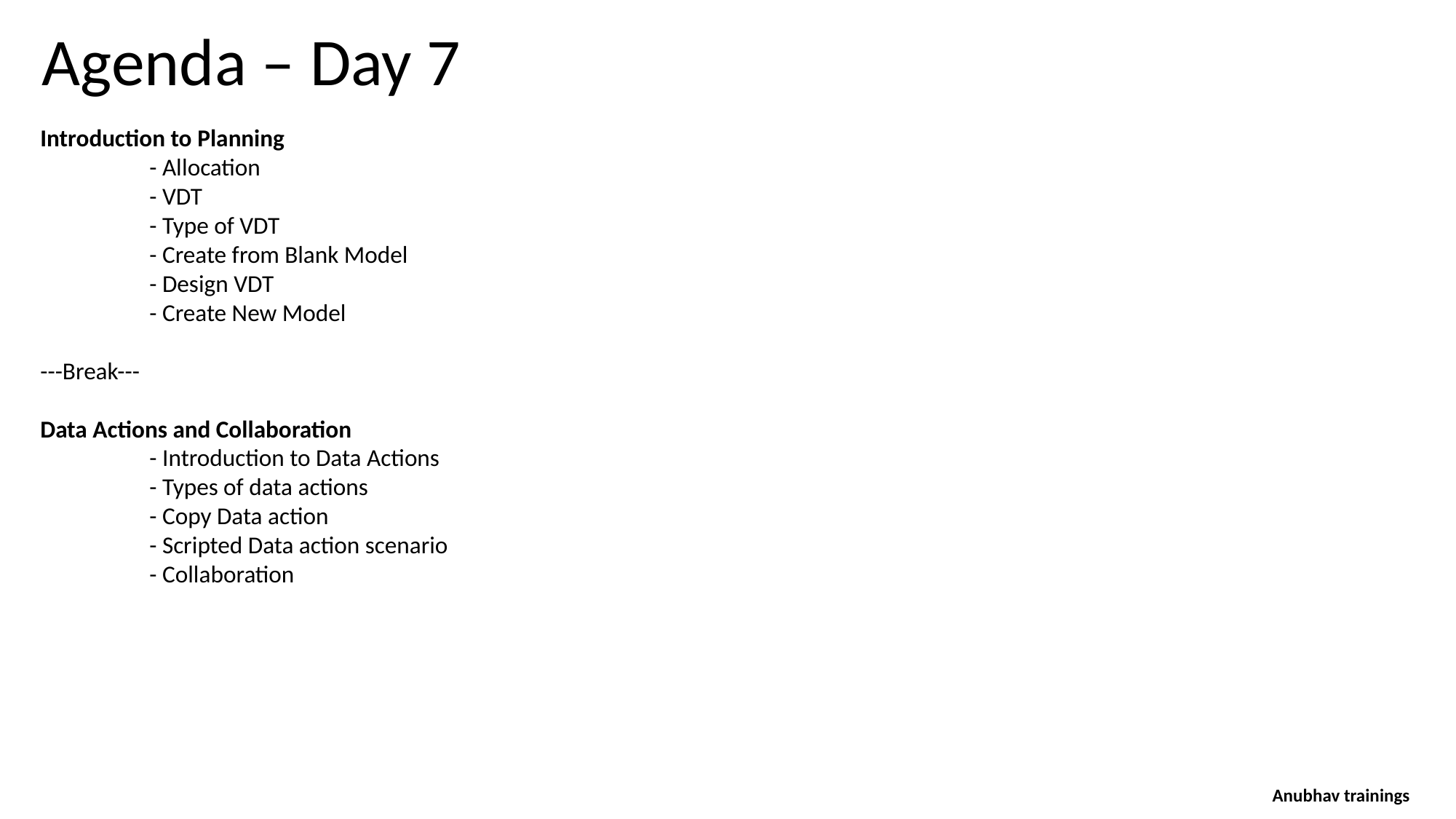

Agenda – Day 7
Introduction to Planning
	- Allocation
	- VDT
	- Type of VDT
	- Create from Blank Model
	- Design VDT
	- Create New Model

---Break---

Data Actions and Collaboration
	- Introduction to Data Actions
	- Types of data actions
	- Copy Data action
	- Scripted Data action scenario
	- Collaboration

Anubhav trainings